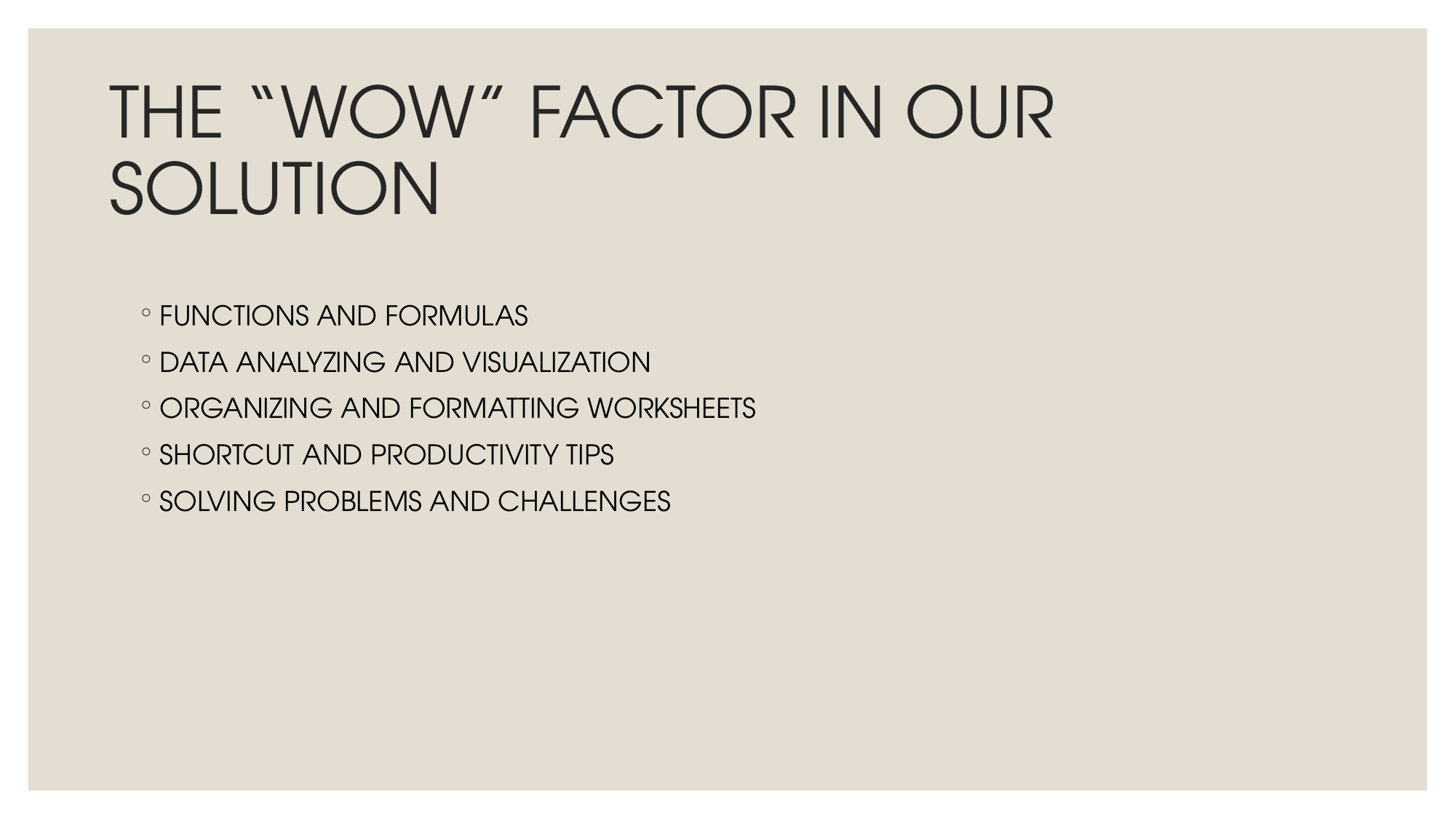

# THE “WOW” FACTOR IN OUR SOLUTION
FUNCTIONS AND FORMULAS
DATA ANALYZING AND VISUALIZATION
ORGANIZING AND FORMATTING WORKSHEETS
SHORTCUT AND PRODUCTIVITY TIPS
SOLVING PROBLEMS AND CHALLENGES